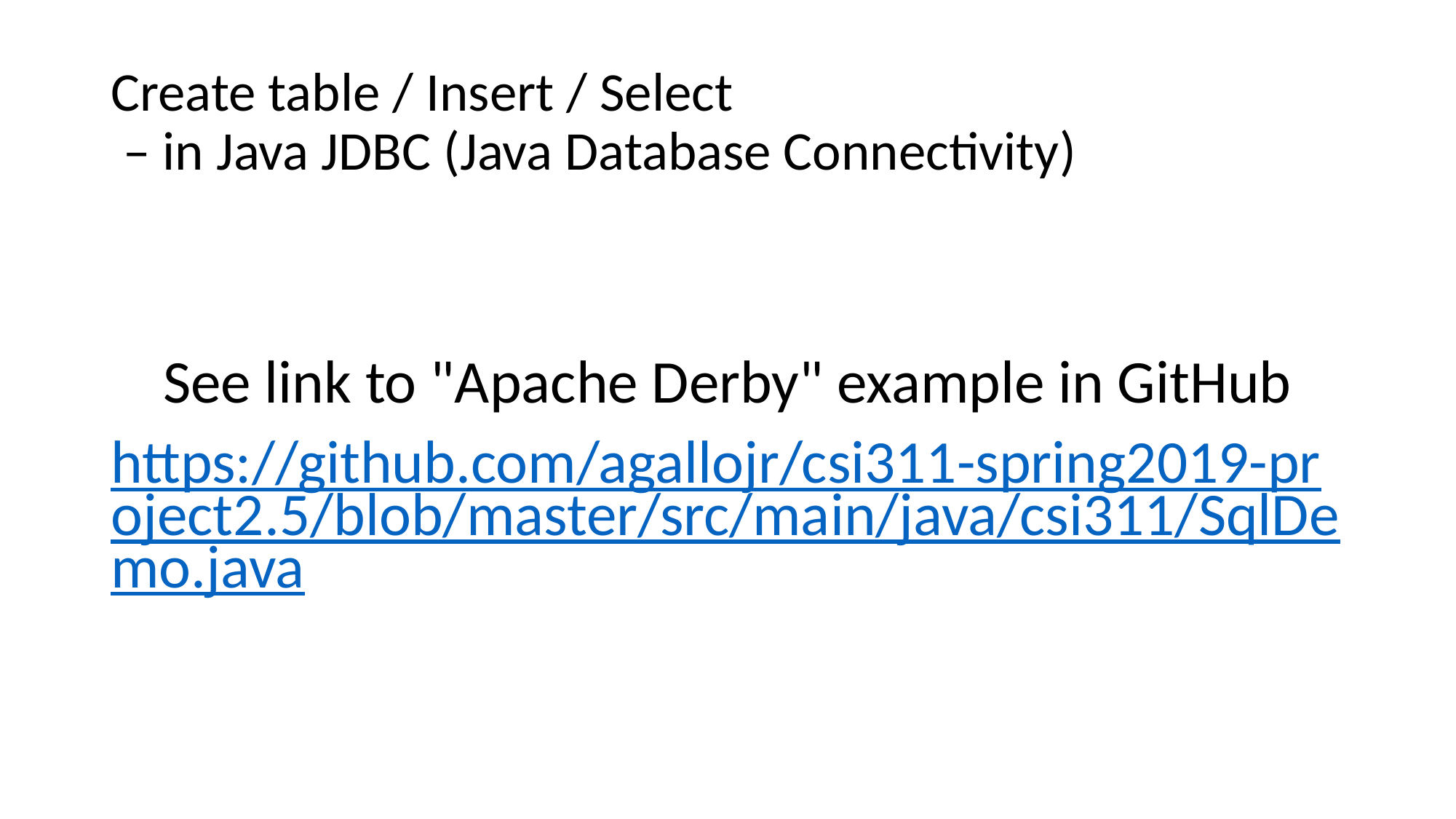

# Create table / Insert / Select – in Java JDBC (Java Database Connectivity)

See link to "Apache Derby" example in GitHub
https://github.com/agallojr/csi311-spring2019-project2.5/blob/master/src/main/java/csi311/SqlDemo.java